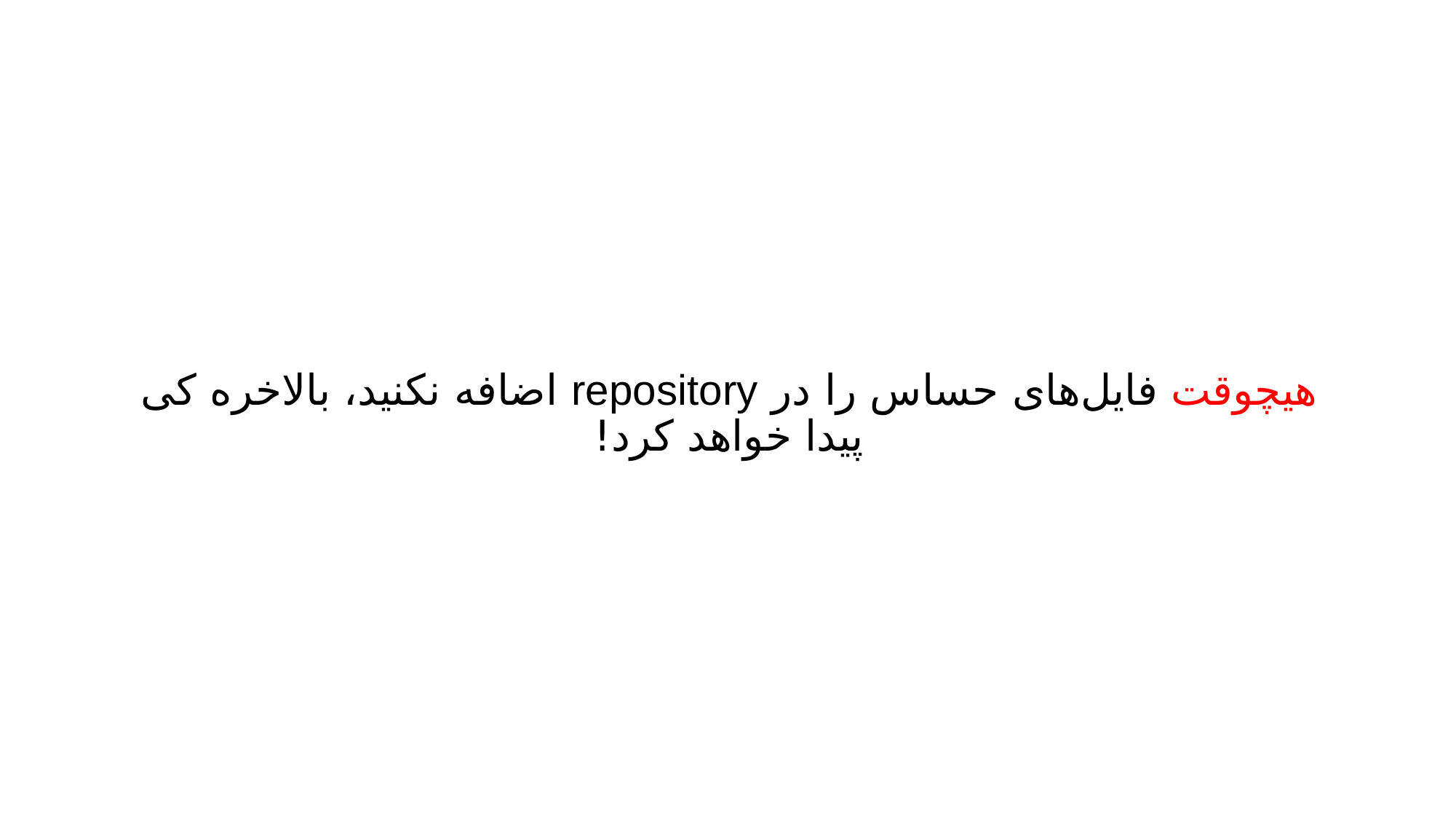

# هیچوقت فایل‌های حساس را در repository اضافه نکنید، بالاخره کی پیدا خواهد کرد!